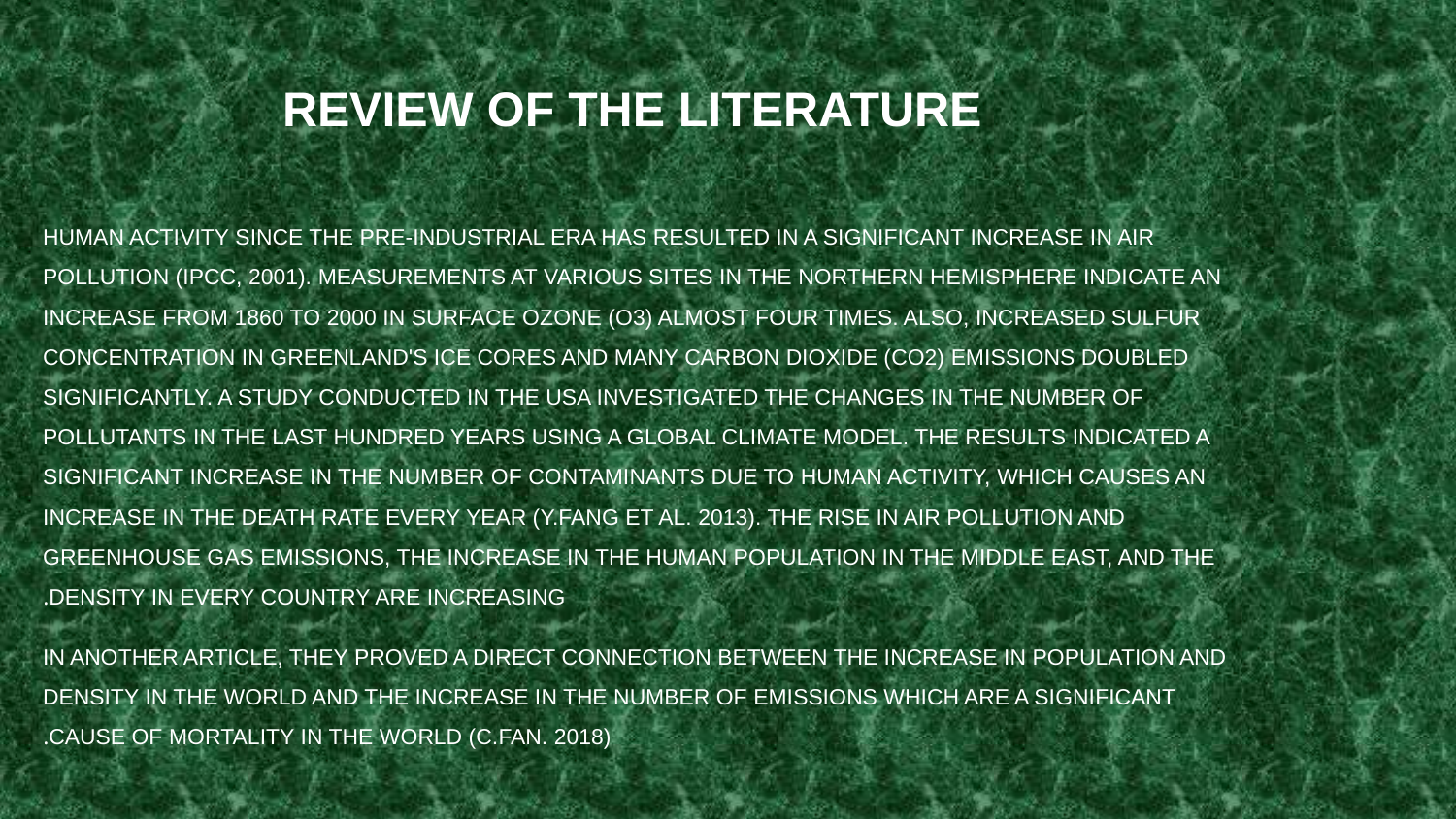

# Review of the Literature
Human activity since the pre-industrial era has resulted in a significant increase in air pollution (IPCC, 2001). Measurements at various sites in the Northern Hemisphere indicate an increase from 1860 to 2000 in surface ozone (O3) almost four times. Also, increased sulfur concentration in Greenland's ice cores and many carbon dioxide (CO2) emissions doubled significantly. A study conducted in the USA investigated the changes in the number of pollutants in the last hundred years using a global climate model. The results indicated a significant increase in the number of contaminants due to human activity, which causes an increase in the death rate every year (Y.Fang et al. 2013). The rise in air pollution and greenhouse gas emissions, the increase in the human population in the Middle East, and the density in every country are increasing.
In another article, they proved a direct connection between the increase in population and density in the world and the increase in the number of emissions which are a significant cause of mortality in the world (C.Fan. 2018).